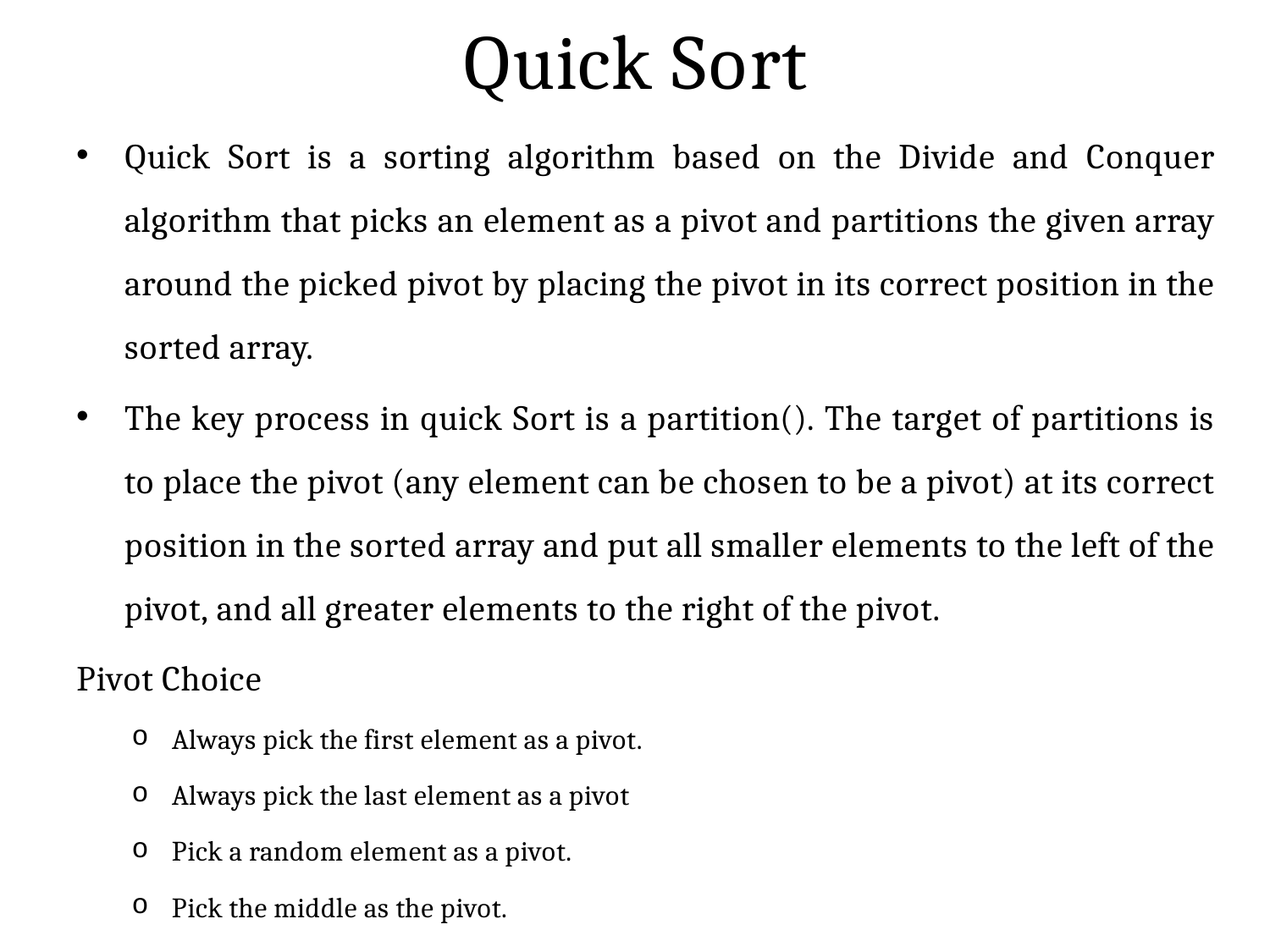

# Quick Sort

Quick Sort is a sorting algorithm based on the Divide and Conquer algorithm that picks an element as a pivot and partitions the given array around the picked pivot by placing the pivot in its correct position in the sorted array.
The key process in quick Sort is a partition(). The target of partitions is to place the pivot (any element can be chosen to be a pivot) at its correct position in the sorted array and put all smaller elements to the left of the pivot, and all greater elements to the right of the pivot.
Pivot Choice
Always pick the first element as a pivot.
Always pick the last element as a pivot
Pick a random element as a pivot.
Pick the middle as the pivot.